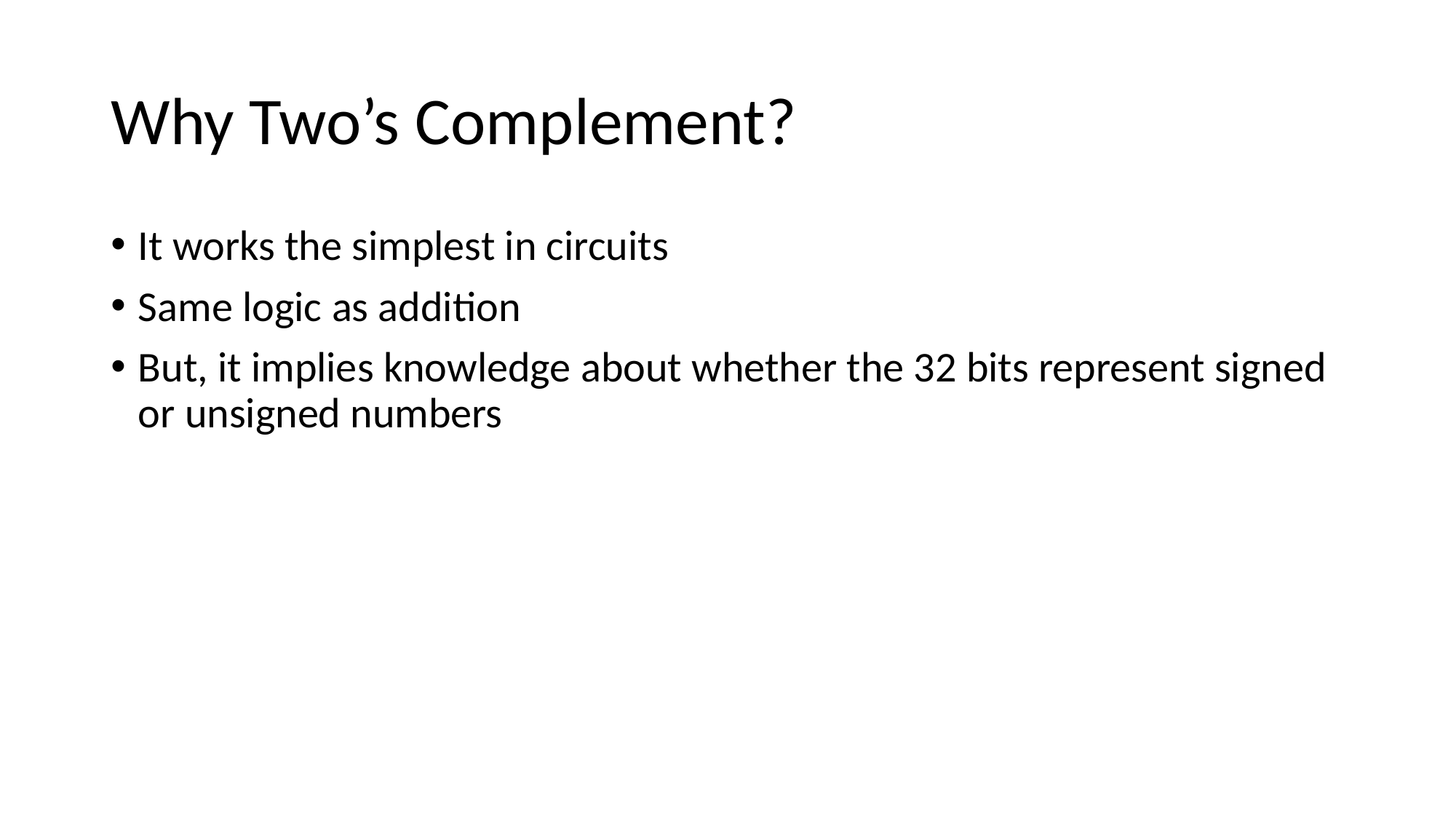

# Why Two’s Complement?
It works the simplest in circuits
Same logic as addition
But, it implies knowledge about whether the 32 bits represent signed or unsigned numbers